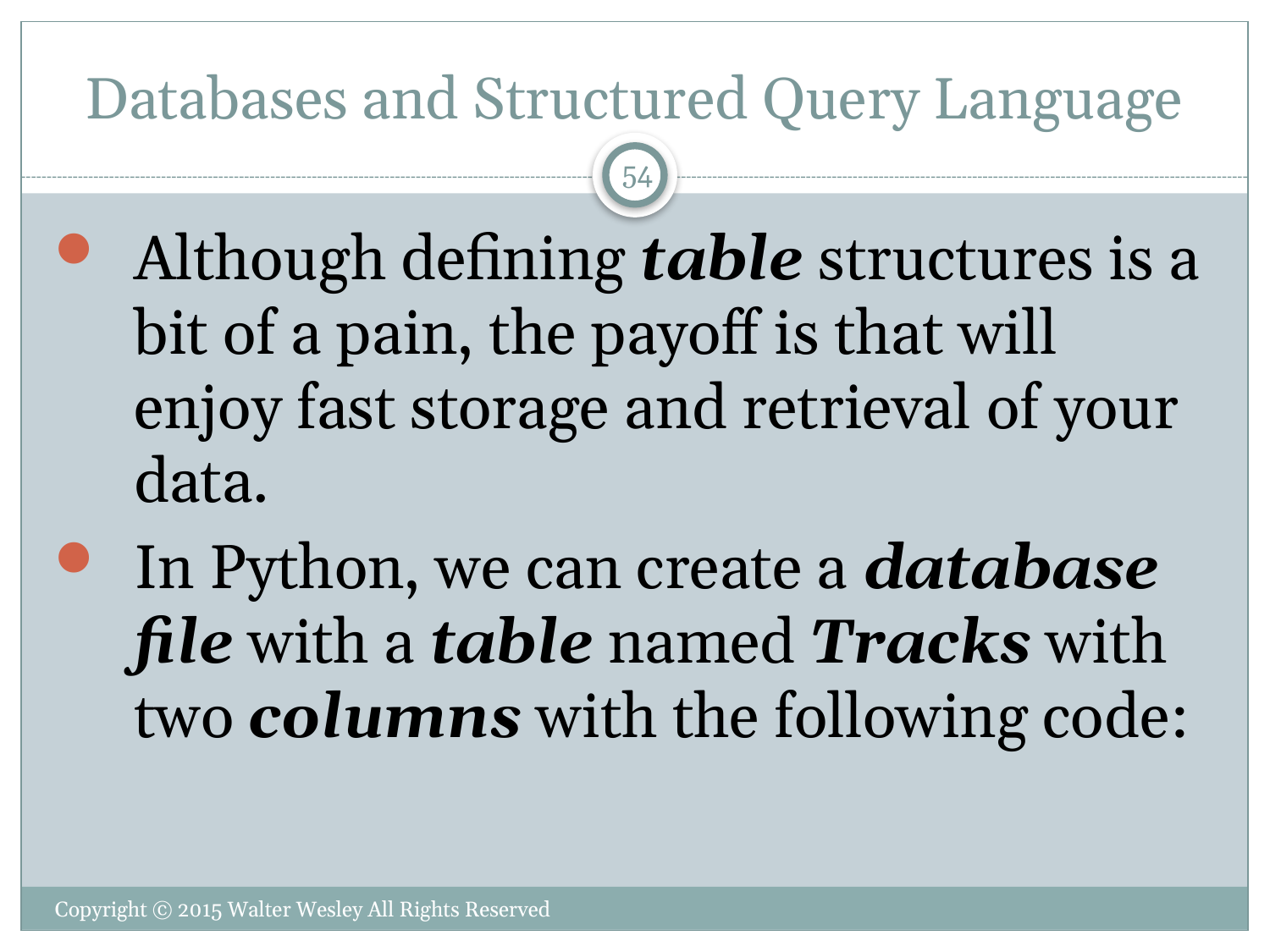

# Databases and Structured Query Language
54
Although defining table structures is a bit of a pain, the payoff is that will enjoy fast storage and retrieval of your data.
In Python, we can create a database file with a table named Tracks with two columns with the following code:

Copyright © 2015 Walter Wesley All Rights Reserved